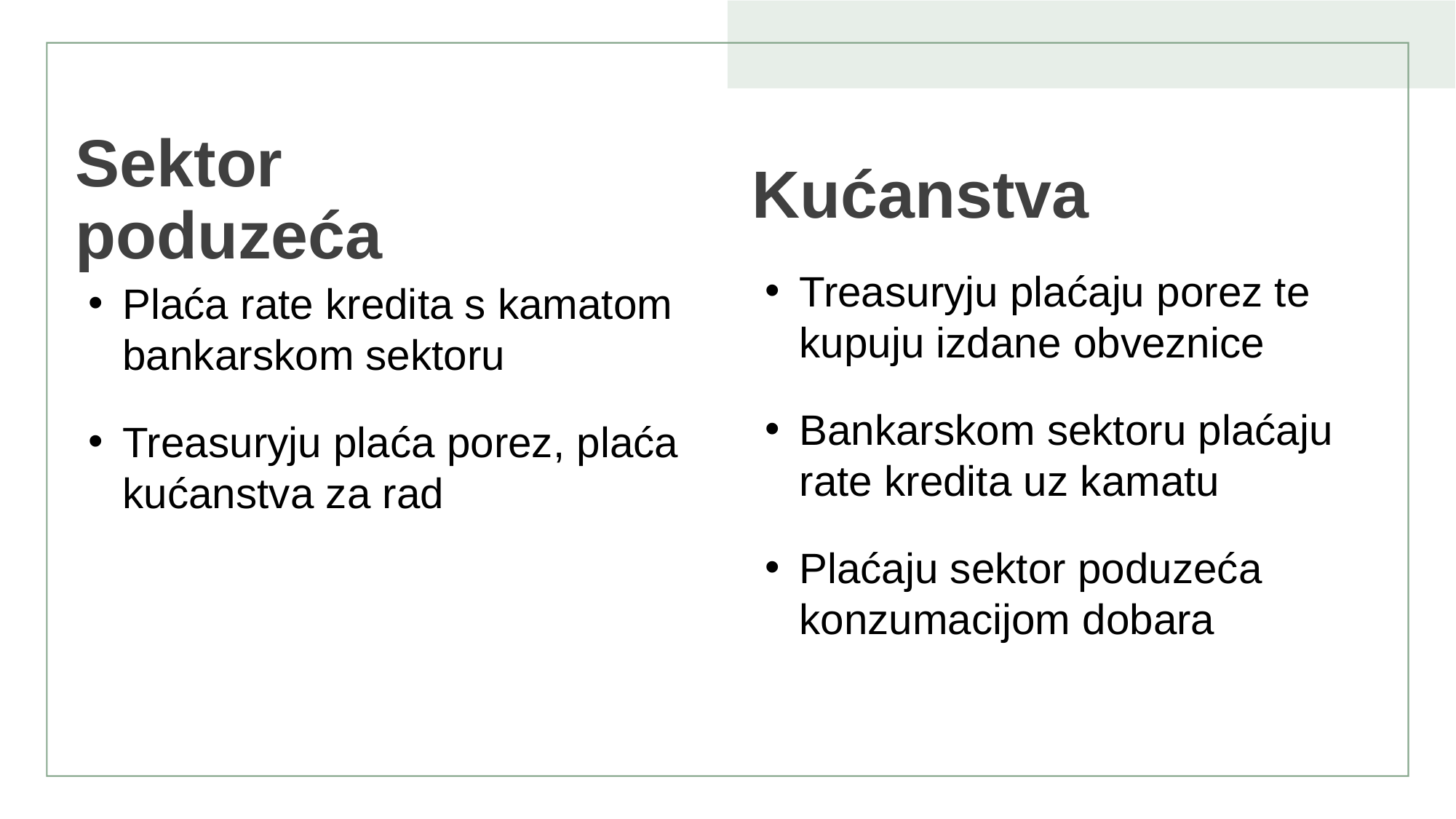

Kućanstva
# Sektor poduzeća
Treasuryju plaćaju porez te kupuju izdane obveznice
Bankarskom sektoru plaćaju rate kredita uz kamatu
Plaćaju sektor poduzeća konzumacijom dobara

Plaća rate kredita s kamatom bankarskom sektoru
Treasuryju plaća porez, plaća kućanstva za rad